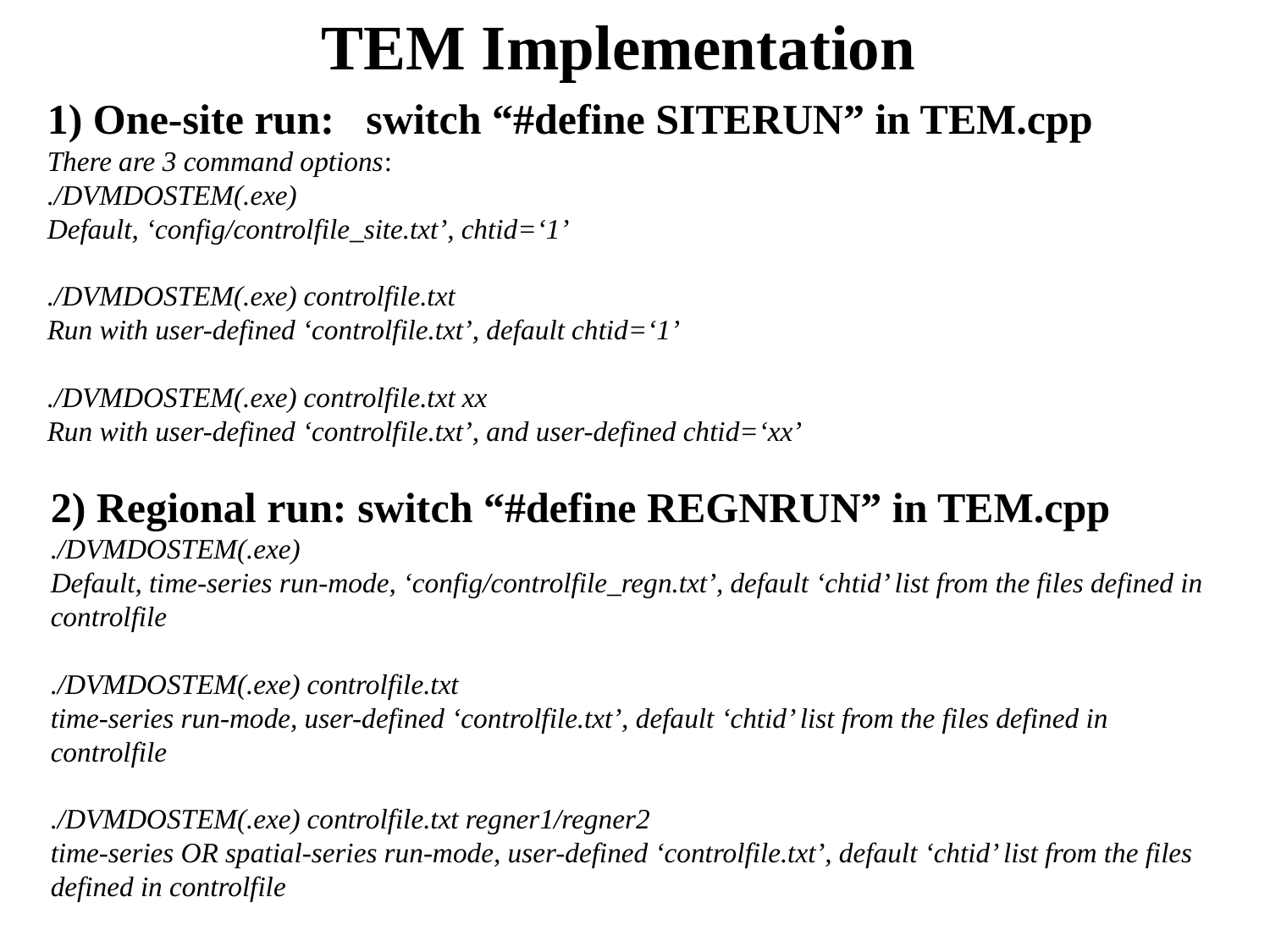

TEM Implementation
1) One-site run:   switch “#define SITERUN” in TEM.cpp
There are 3 command options:
./DVMDOSTEM(.exe)
Default, ‘config/controlfile_site.txt’, chtid=‘1’

./DVMDOSTEM(.exe) controlfile.txt
Run with user-defined ‘controlfile.txt’, default chtid=‘1’

./DVMDOSTEM(.exe) controlfile.txt xx
Run with user-defined ‘controlfile.txt’, and user-defined chtid=‘xx’
2) Regional run: switch “#define REGNRUN” in TEM.cpp
./DVMDOSTEM(.exe)
Default, time-series run-mode, ‘config/controlfile_regn.txt’, default ‘chtid’ list from the files defined in controlfile

./DVMDOSTEM(.exe) controlfile.txt
time-series run-mode, user-defined ‘controlfile.txt’, default ‘chtid’ list from the files defined in controlfile

./DVMDOSTEM(.exe) controlfile.txt regner1/regner2
time-series OR spatial-series run-mode, user-defined ‘controlfile.txt’, default ‘chtid’ list from the files defined in controlfile